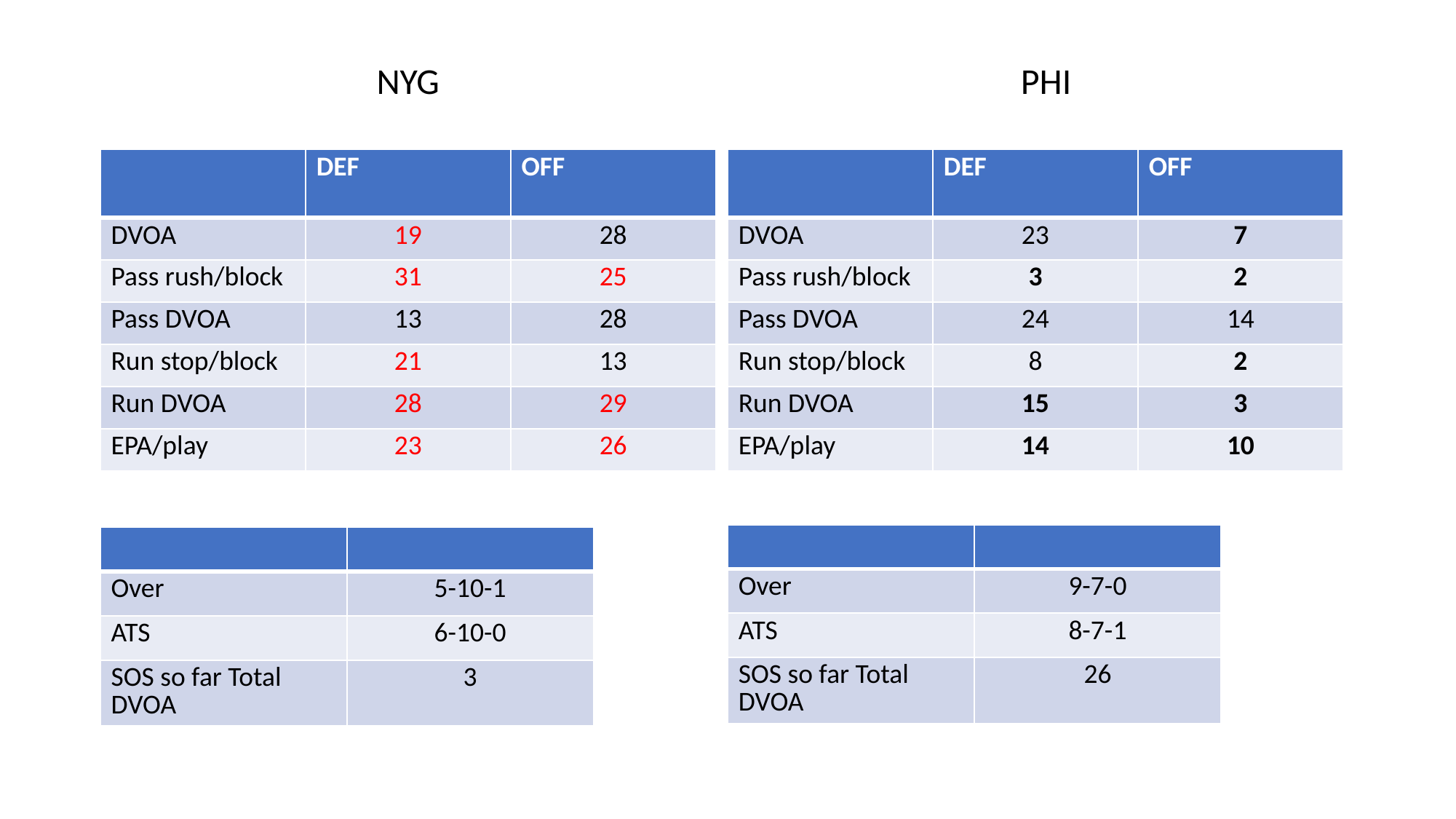

NYG
PHI
|  | DEF | OFF |
| --- | --- | --- |
| DVOA | 19 | 28 |
| Pass rush/block | 31 | 25 |
| Pass DVOA | 13 | 28 |
| Run stop/block | 21 | 13 |
| Run DVOA | 28 | 29 |
| EPA/play | 23 | 26 |
|  | DEF | OFF |
| --- | --- | --- |
| DVOA | 23 | 7 |
| Pass rush/block | 3 | 2 |
| Pass DVOA | 24 | 14 |
| Run stop/block | 8 | 2 |
| Run DVOA | 15 | 3 |
| EPA/play | 14 | 10 |
|  |  |
| --- | --- |
| Over | 9-7-0 |
| ATS | 8-7-1 |
| SOS so far Total DVOA | 26 |
|  |  |
| --- | --- |
| Over | 5-10-1 |
| ATS | 6-10-0 |
| SOS so far Total DVOA | 3 |